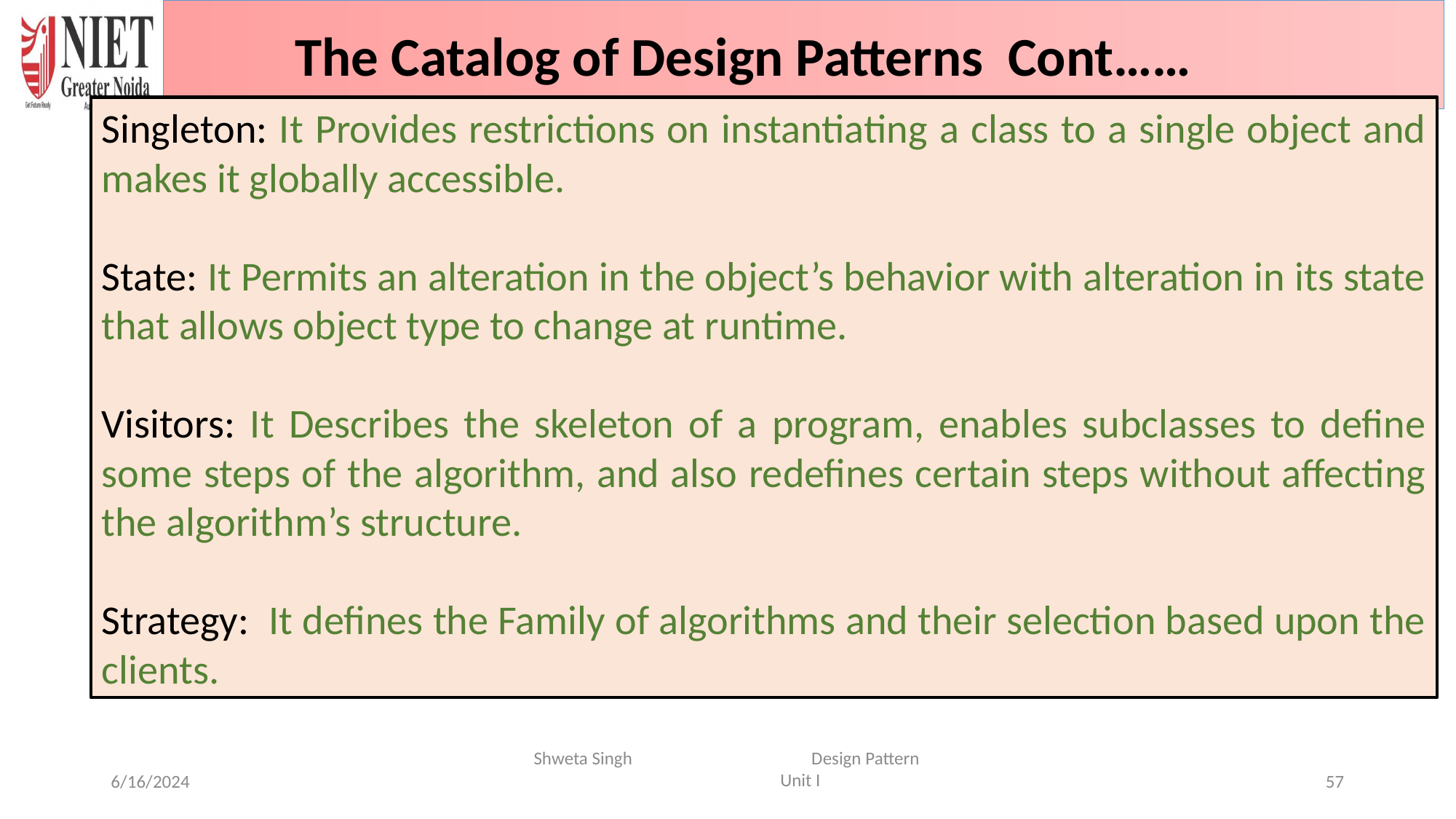

The Catalog of Design Patterns  Cont……
Singleton: It Provides restrictions on instantiating a class to a single object and makes it globally accessible.

State: It Permits an alteration in the object’s behavior with alteration in its state that allows object type to change at runtime.

Visitors: It Describes the skeleton of a program, enables subclasses to define some steps of the algorithm, and also redefines certain steps without affecting the algorithm’s structure.

Strategy:  It defines the Family of algorithms and their selection based upon the clients.

Shweta Singh                                           Design Pattern                                    Unit I
6/16/2024
57